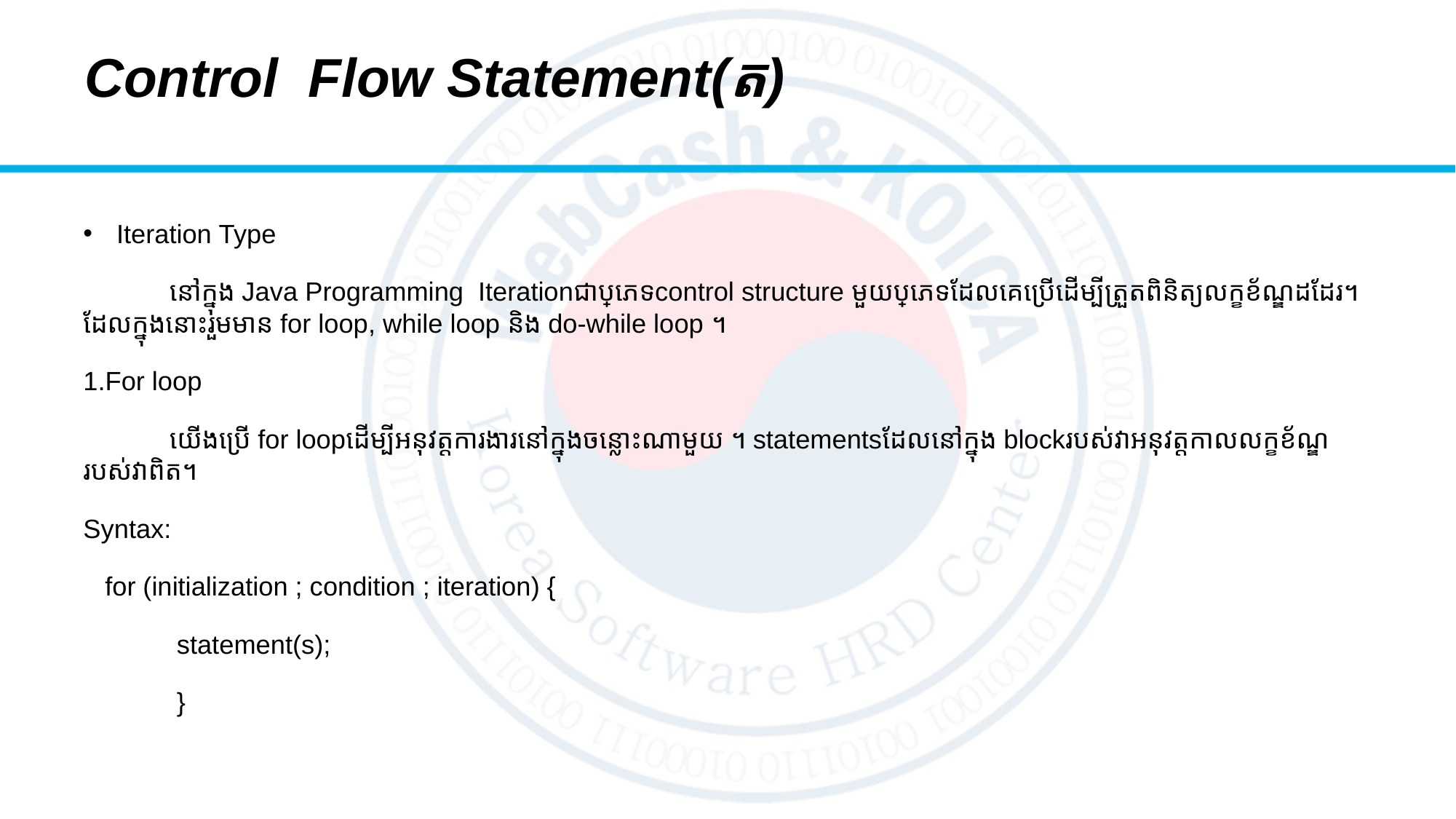

# Control  Flow Statement(ត)
Iteration​ Type
	នៅក្នុង Java Programming  Iterationជាប្រភេទcontrol structure មួយប្រភេទដែលគេប្រើដើម្បីត្រួតពិនិត្យលក្ខខ័ណ្ឌដដែរ។ ដែលក្នុងនោះរួមមាន for loop, while loop និង do-while loop ។
1.For loop
	យើងប្រើ for loopដើម្បីអនុវត្តការងារនៅក្នុងចន្លោះណាមួយ ។ statementsដែលនៅក្នុង blockរបស់វាអនុវត្តកាលលក្ខខ័ណ្ឌរបស់វាពិត។
Syntax:
   for (initialization ; condition ; iteration) {
		 statement(s);
	 }